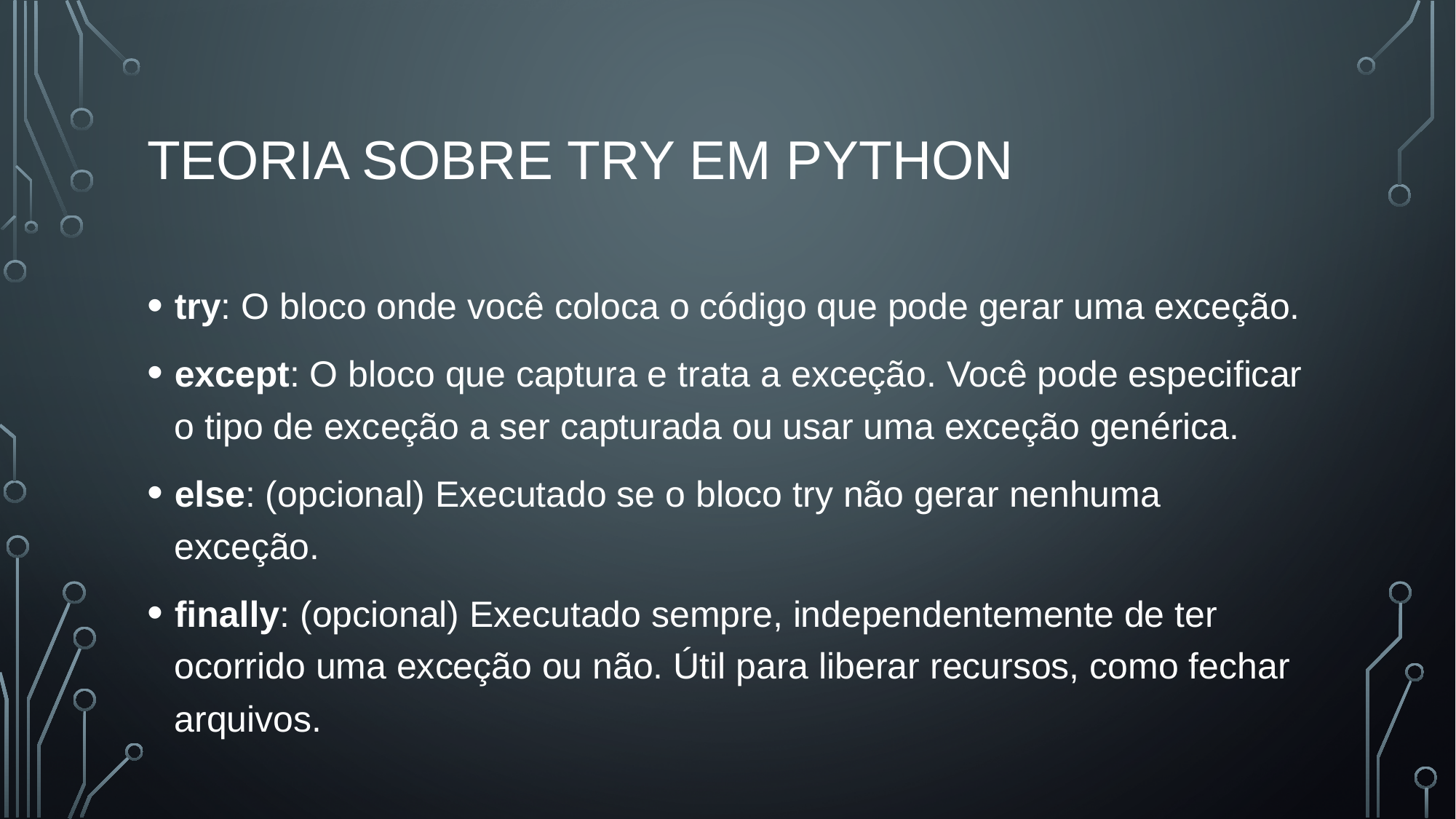

# Teoria sobre try em python
try: O bloco onde você coloca o código que pode gerar uma exceção.
except: O bloco que captura e trata a exceção. Você pode especificar o tipo de exceção a ser capturada ou usar uma exceção genérica.
else: (opcional) Executado se o bloco try não gerar nenhuma exceção.
finally: (opcional) Executado sempre, independentemente de ter ocorrido uma exceção ou não. Útil para liberar recursos, como fechar arquivos.